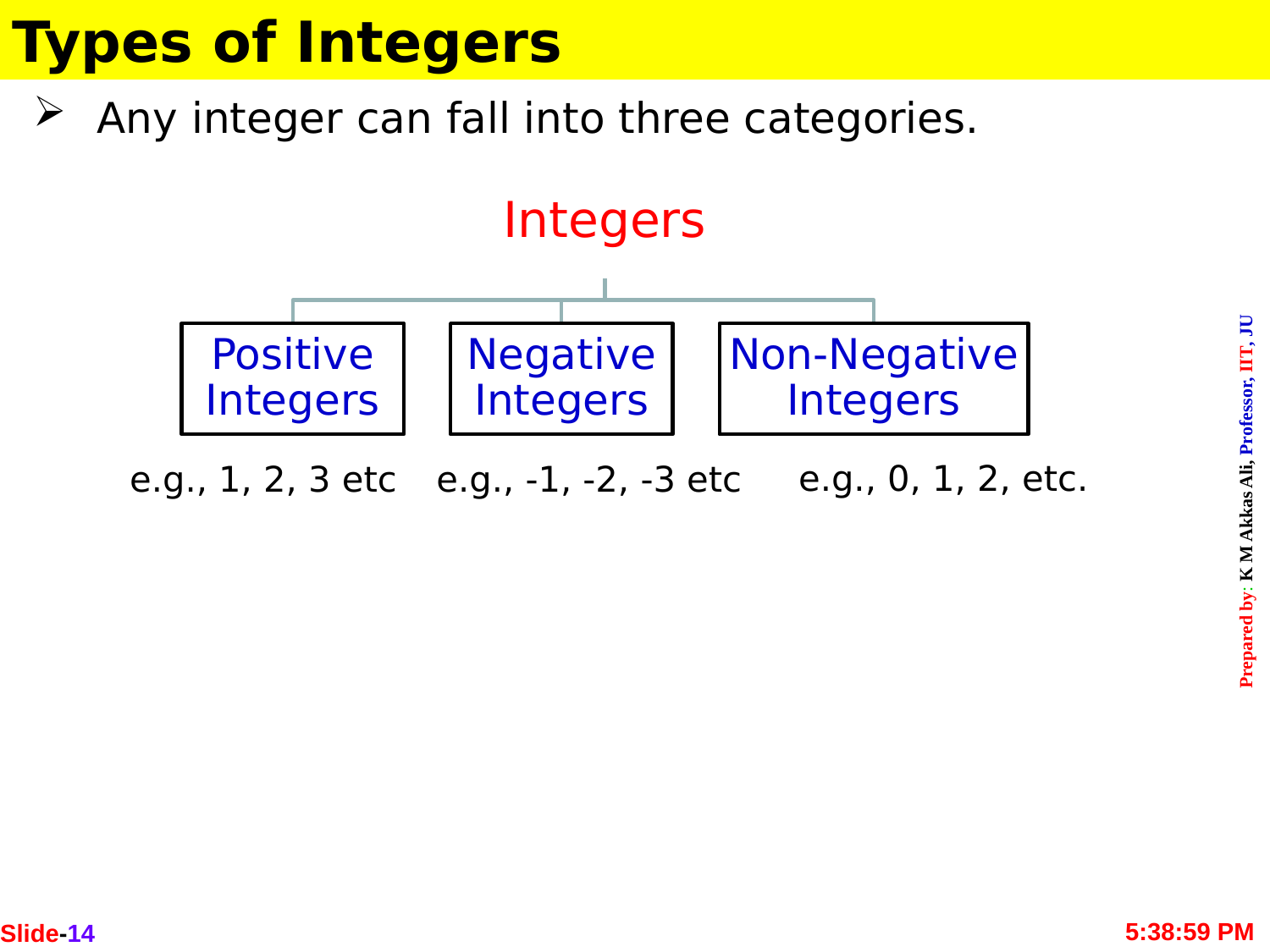

Types of Integers
Any integer can fall into three categories.
Integers
Positive Integers
Negative Integers
Non-Negative Integers
e.g., 0, 1, 2, etc.
e.g., 1, 2, 3 etc
e.g., -1, -2, -3 etc
Slide-14